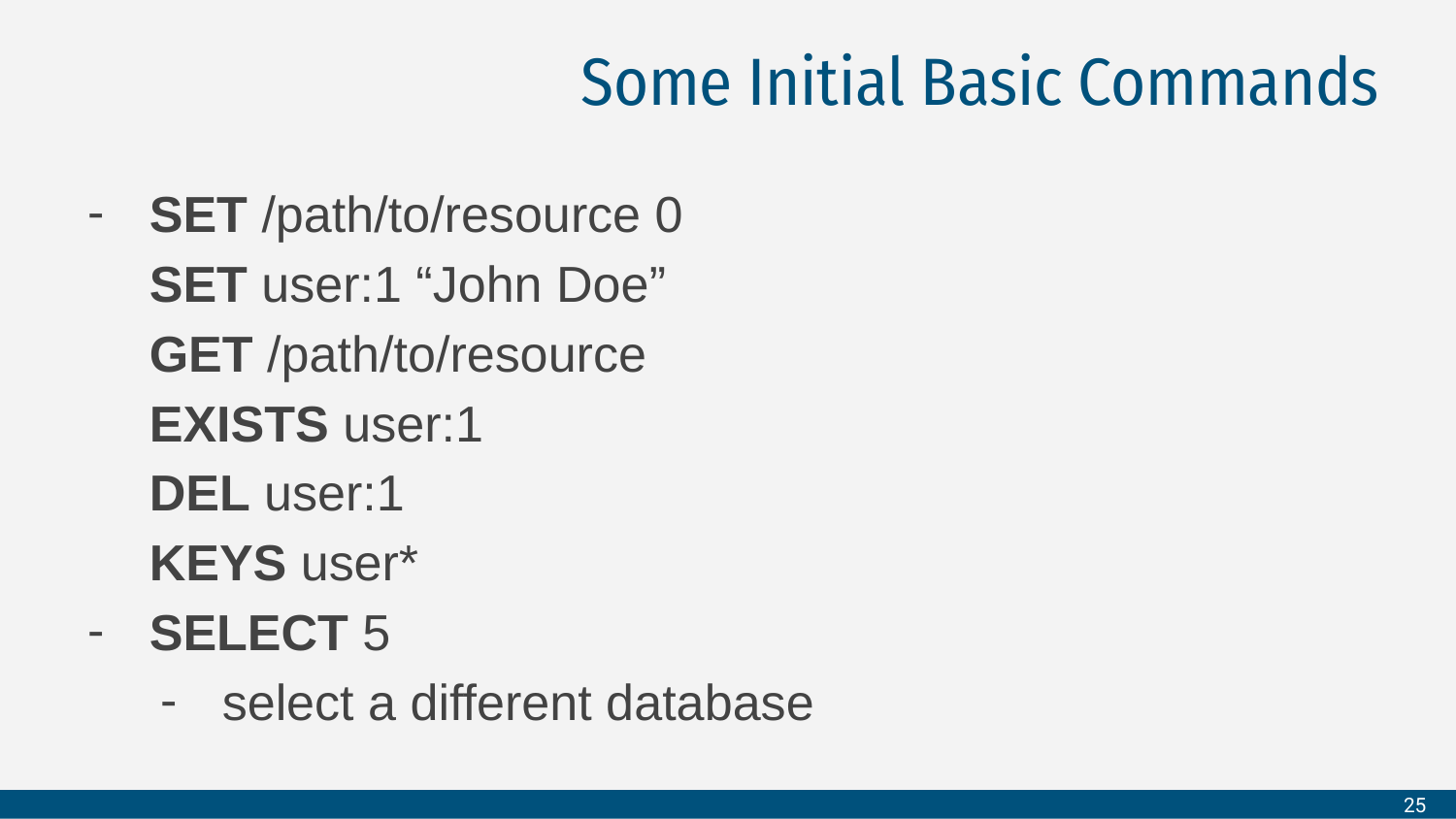

# Some Initial Basic Commands
SET /path/to/resource 0
SET user:1 “John Doe”
GET /path/to/resource
EXISTS user:1
DEL user:1
KEYS user*
SELECT 5
select a different database
25